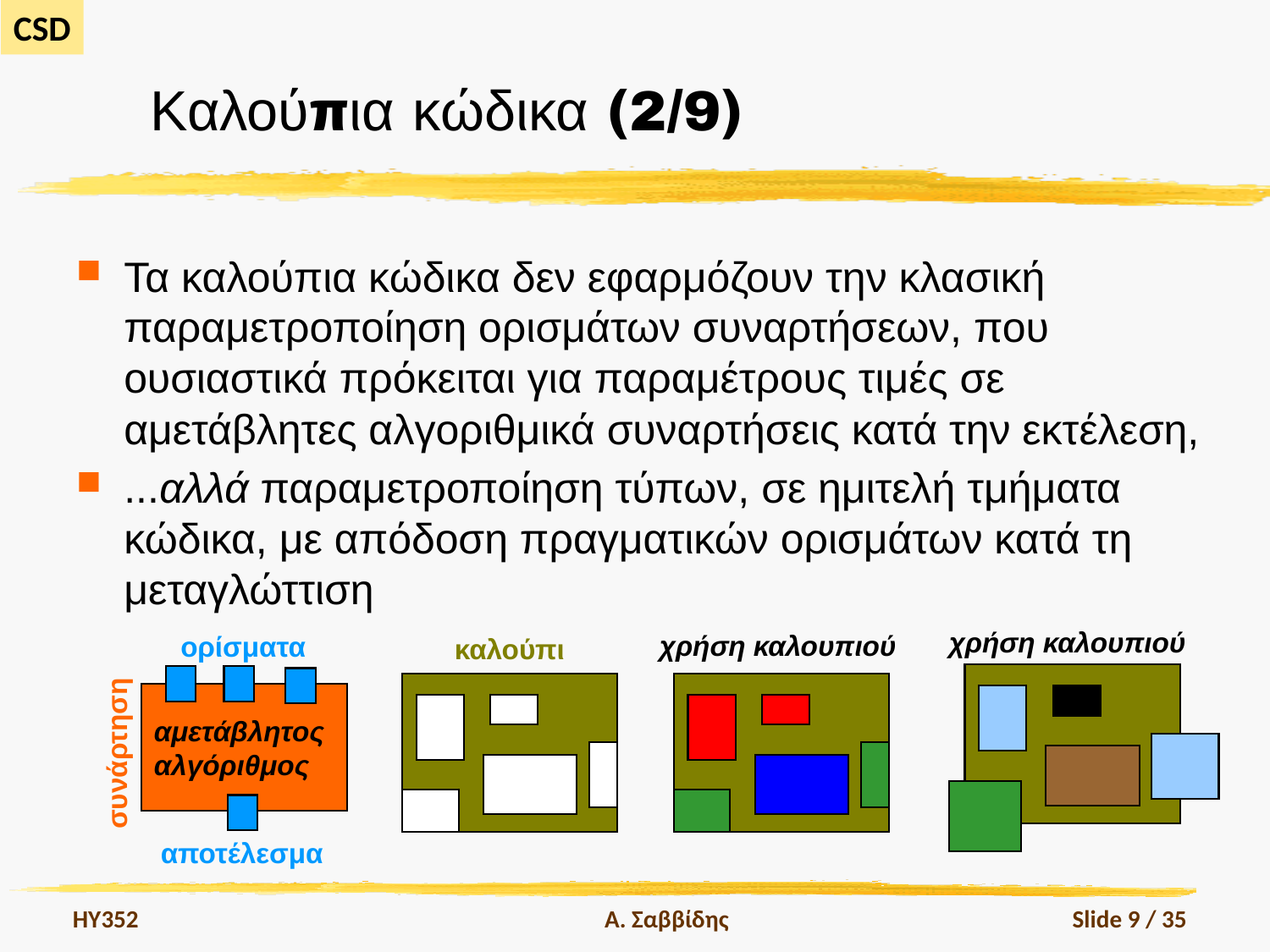

# Καλούπια κώδικα (2/9)
Τα καλούπια κώδικα δεν εφαρμόζουν την κλασική παραμετροποίηση ορισμάτων συναρτήσεων, που ουσιαστικά πρόκειται για παραμέτρους τιμές σε αμετάβλητες αλγοριθμικά συναρτήσεις κατά την εκτέλεση,
...αλλά παραμετροποίηση τύπων, σε ημιτελή τμήματα κώδικα, με απόδοση πραγματικών ορισμάτων κατά τη μεταγλώττιση
χρήση καλουπιού

χρήση καλουπιού

ορίσματα

αμετάβλητος
αλγόριθμος
συνάρτηση

αποτέλεσμα
καλούπι

HY352
Α. Σαββίδης
Slide 9 / 35